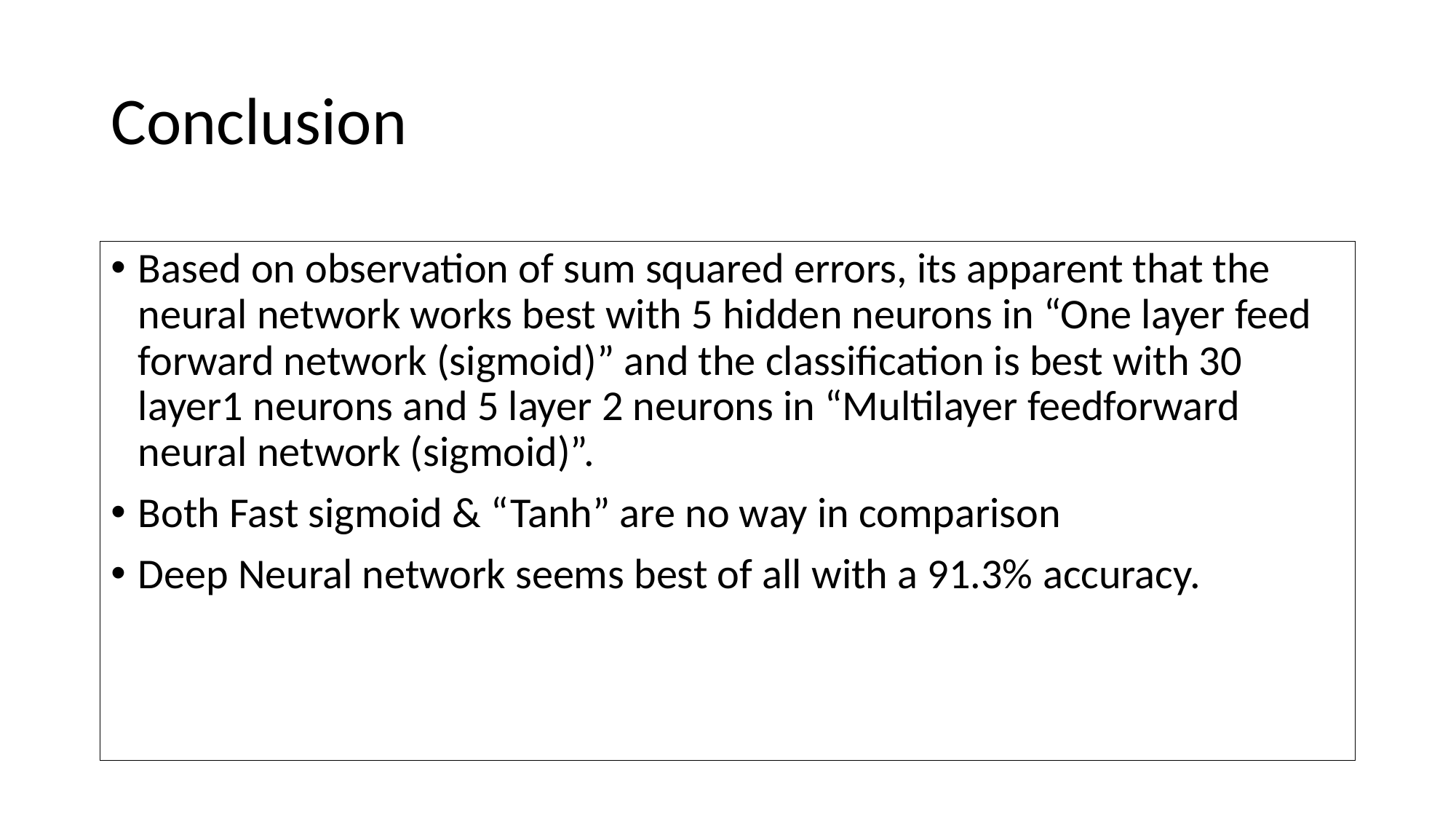

# Conclusion
Based on observation of sum squared errors, its apparent that the neural network works best with 5 hidden neurons in “One layer feed forward network (sigmoid)” and the classification is best with 30 layer1 neurons and 5 layer 2 neurons in “Multilayer feedforward neural network (sigmoid)”.
Both Fast sigmoid & “Tanh” are no way in comparison
Deep Neural network seems best of all with a 91.3% accuracy.